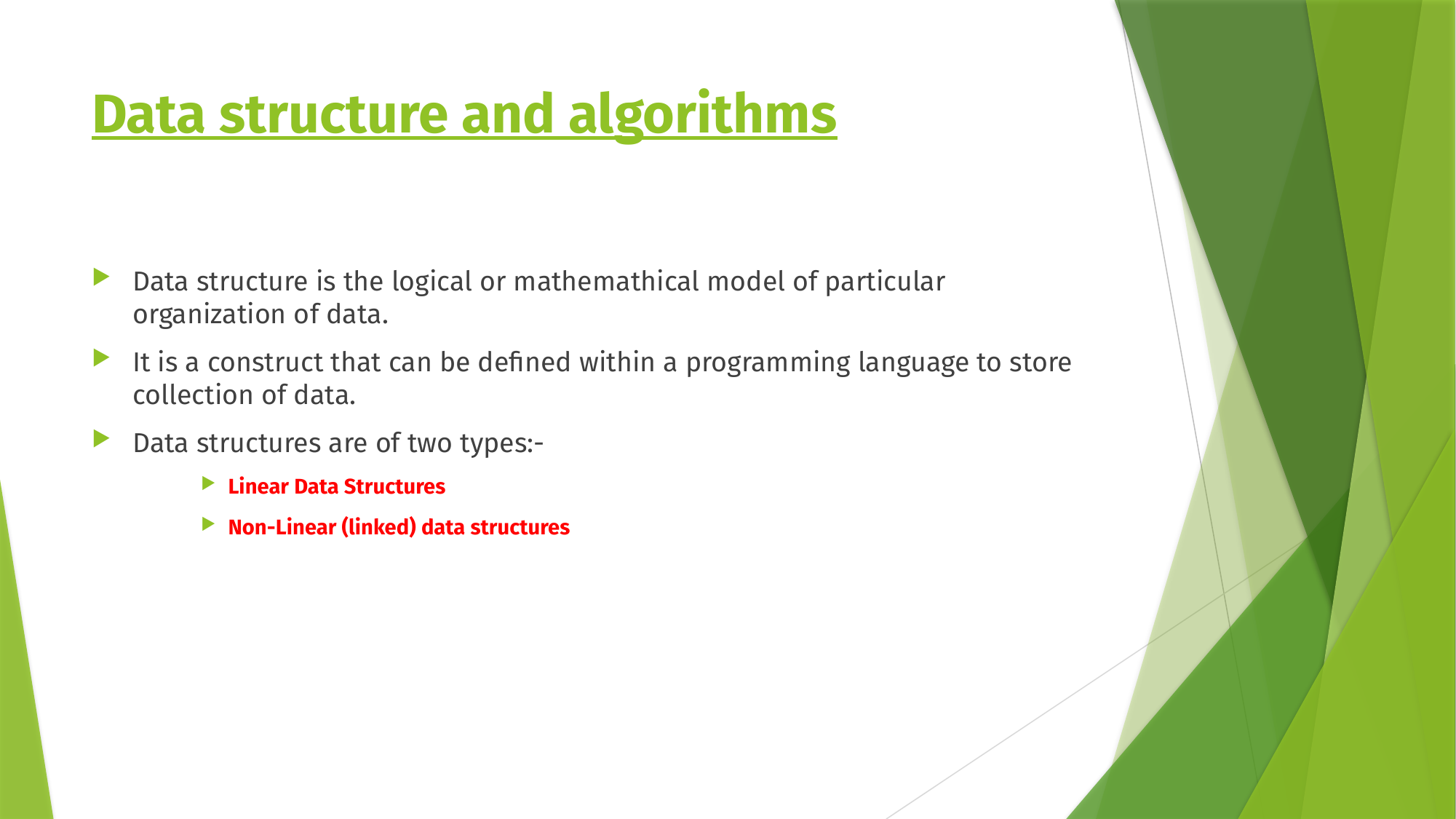

# Data structure and algorithms
Data structure is the logical or mathemathical model of particular organization of data.
It is a construct that can be defined within a programming language to store collection of data.
Data structures are of two types:-
Linear Data Structures
Non-Linear (linked) data structures